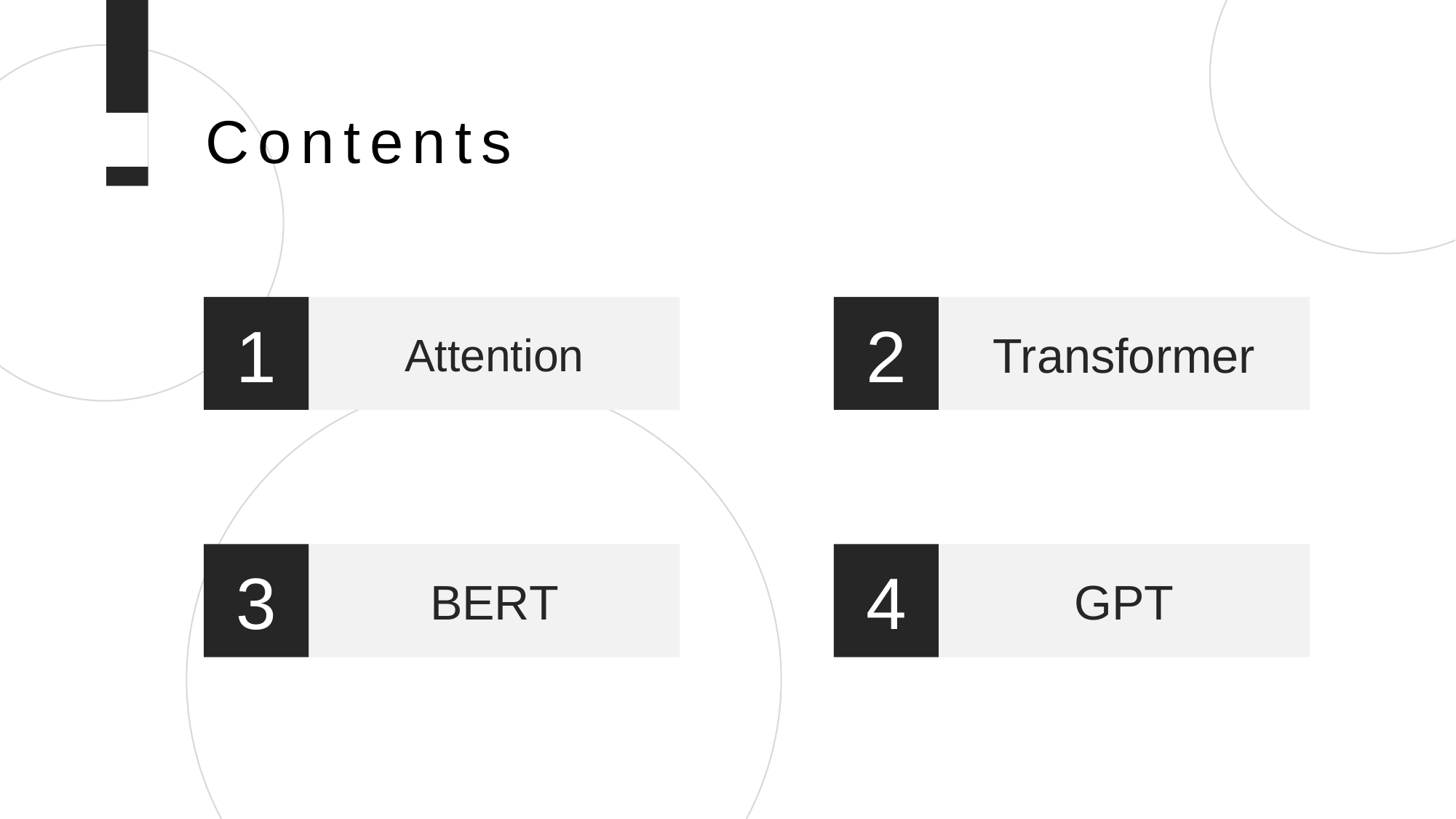

Contents

1
Attention
2
Transformer

3
BERT
4
GPT